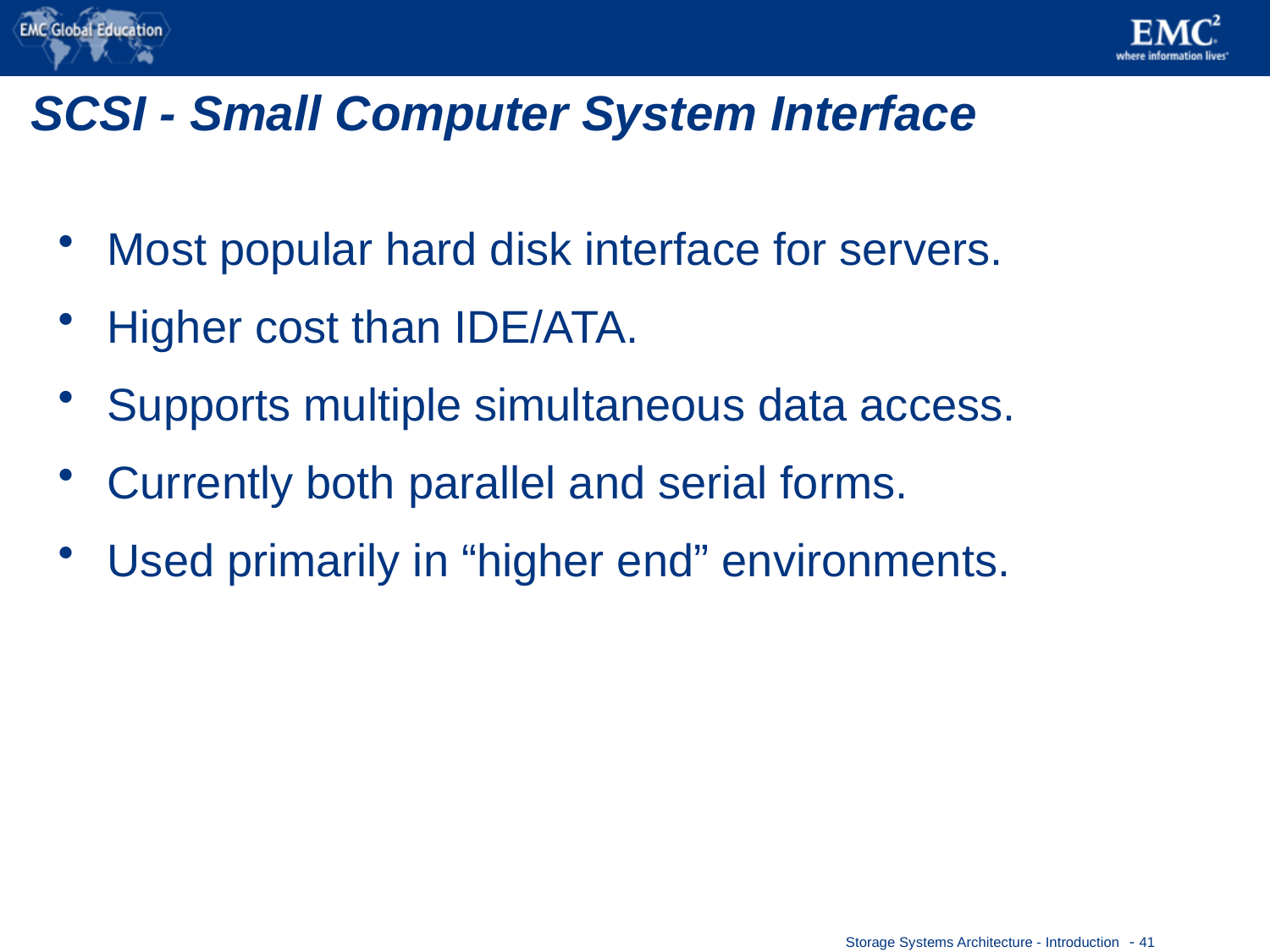

# SCSI - Small Computer System Interface
Most popular hard disk interface for servers.
Higher cost than IDE/ATA.
Supports multiple simultaneous data access.
Currently both parallel and serial forms.
Used primarily in “higher end” environments.

 - 41
Storage Systems Architecture - Introduction